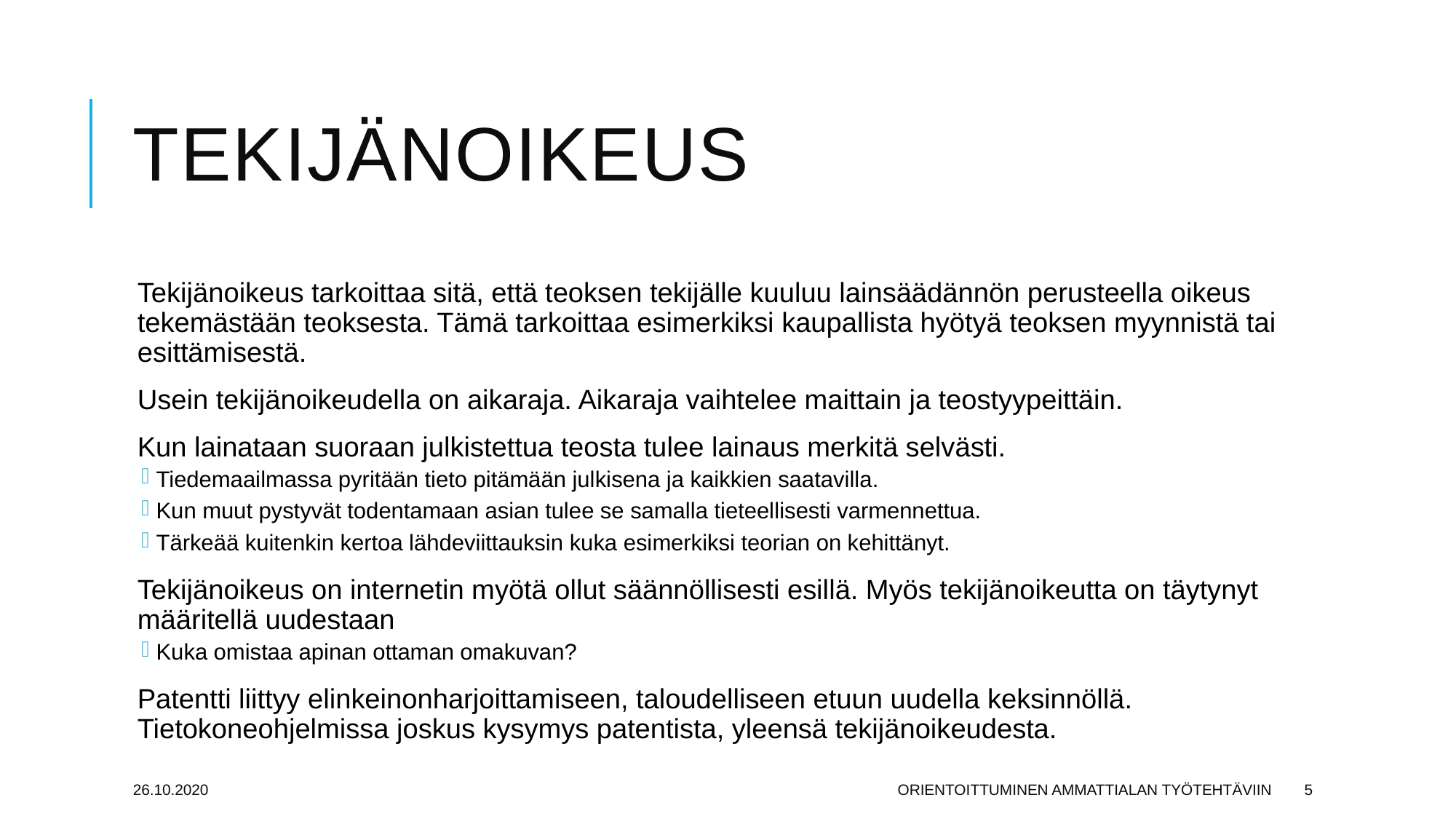

# Tekijänoikeus
Tekijänoikeus tarkoittaa sitä, että teoksen tekijälle kuuluu lainsäädännön perusteella oikeus tekemästään teoksesta. Tämä tarkoittaa esimerkiksi kaupallista hyötyä teoksen myynnistä tai esittämisestä.
Usein tekijänoikeudella on aikaraja. Aikaraja vaihtelee maittain ja teostyypeittäin.
Kun lainataan suoraan julkistettua teosta tulee lainaus merkitä selvästi.
Tiedemaailmassa pyritään tieto pitämään julkisena ja kaikkien saatavilla.
Kun muut pystyvät todentamaan asian tulee se samalla tieteellisesti varmennettua.
Tärkeää kuitenkin kertoa lähdeviittauksin kuka esimerkiksi teorian on kehittänyt.
Tekijänoikeus on internetin myötä ollut säännöllisesti esillä. Myös tekijänoikeutta on täytynyt määritellä uudestaan
Kuka omistaa apinan ottaman omakuvan?
Patentti liittyy elinkeinonharjoittamiseen, taloudelliseen etuun uudella keksinnöllä. Tietokoneohjelmissa joskus kysymys patentista, yleensä tekijänoikeudesta.
26.10.2020
Orientoittuminen ammattialan työtehtäviin
5